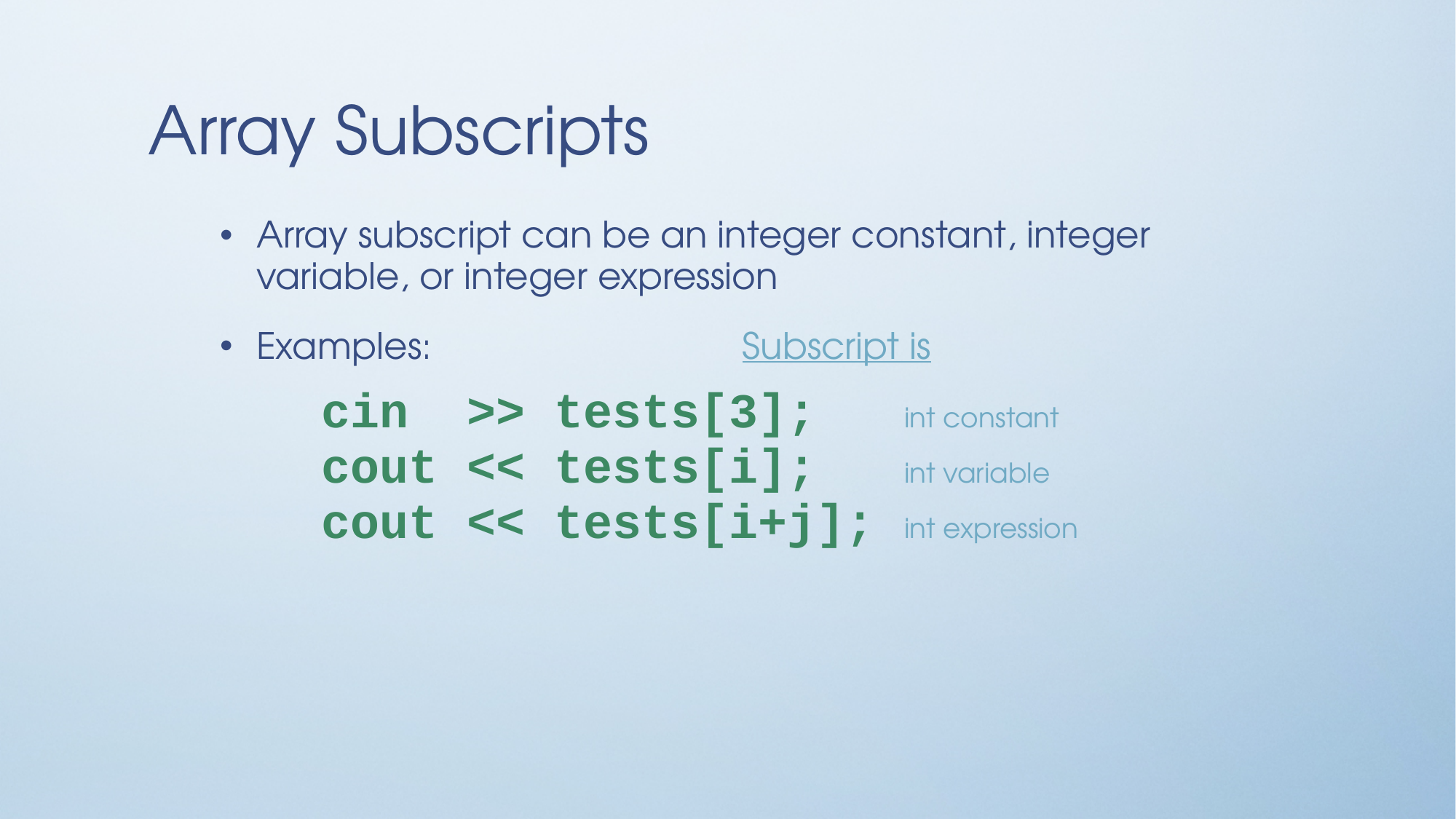

# Array Subscripts
Array subscript can be an integer constant, integer variable, or integer expression
Examples:                               Subscript is
cin  >> tests[3];   int constant
cout << tests[i];   int variable
cout << tests[i+j]; int expression